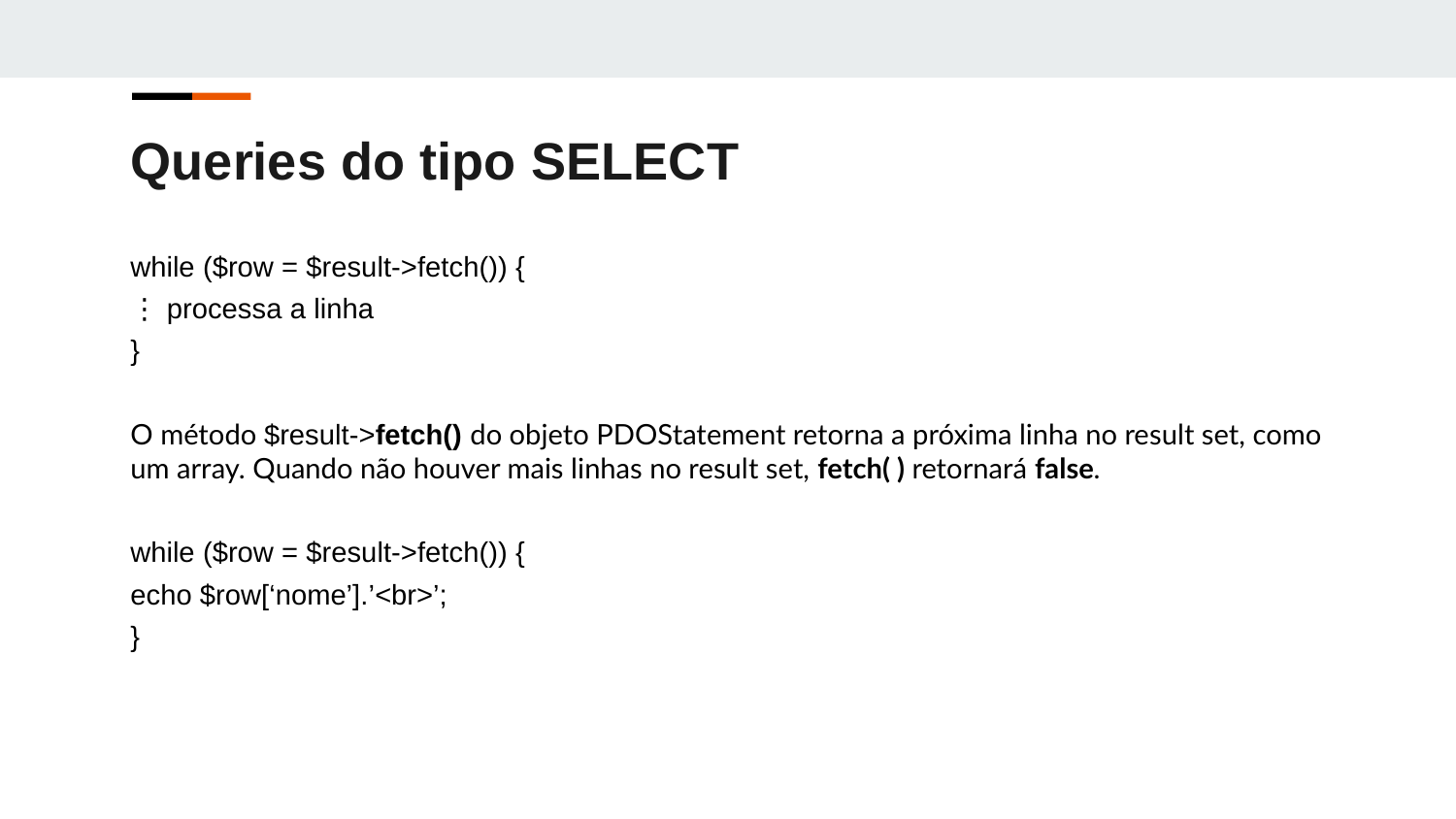

Queries do tipo SELECT
while ($row = $result->fetch()) {
⋮ processa a linha
}

O método $result->fetch() do objeto PDOStatement retorna a próxima linha no result set, como um array. Quando não houver mais linhas no result set, fetch( ) retornará false.

while ($row = $result->fetch()) {
echo $row[‘nome’].’<br>’;
}